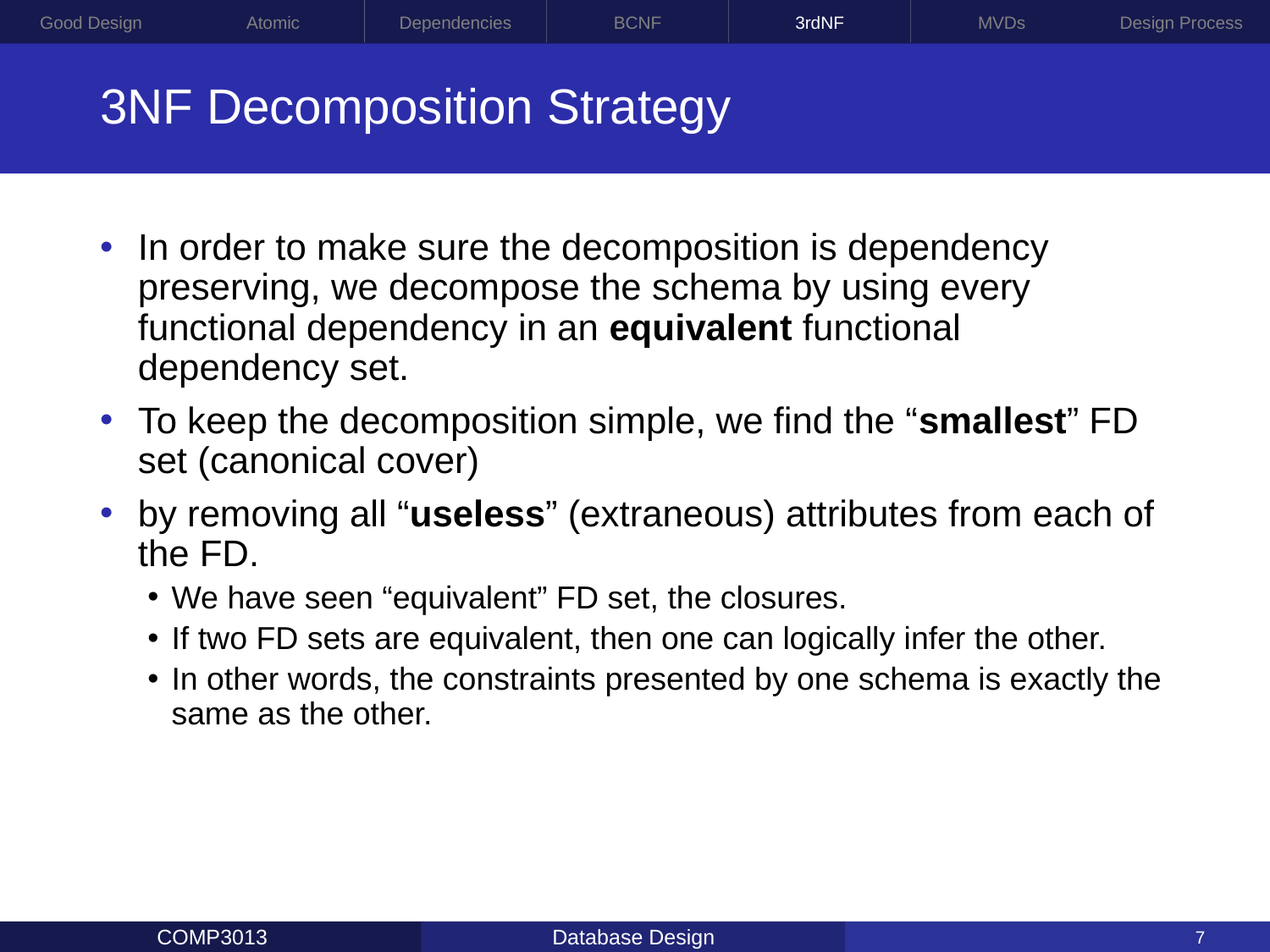

Good Design
Atomic
Dependencies
BCNF
3rdNF
MVDs
Design Process
# 3NF Decomposition Strategy
In order to make sure the decomposition is dependency preserving, we decompose the schema by using every functional dependency in an equivalent functional dependency set.
To keep the decomposition simple, we find the “smallest” FD set (canonical cover)
by removing all “useless” (extraneous) attributes from each of the FD.
We have seen “equivalent” FD set, the closures.
If two FD sets are equivalent, then one can logically infer the other.
In other words, the constraints presented by one schema is exactly the same as the other.